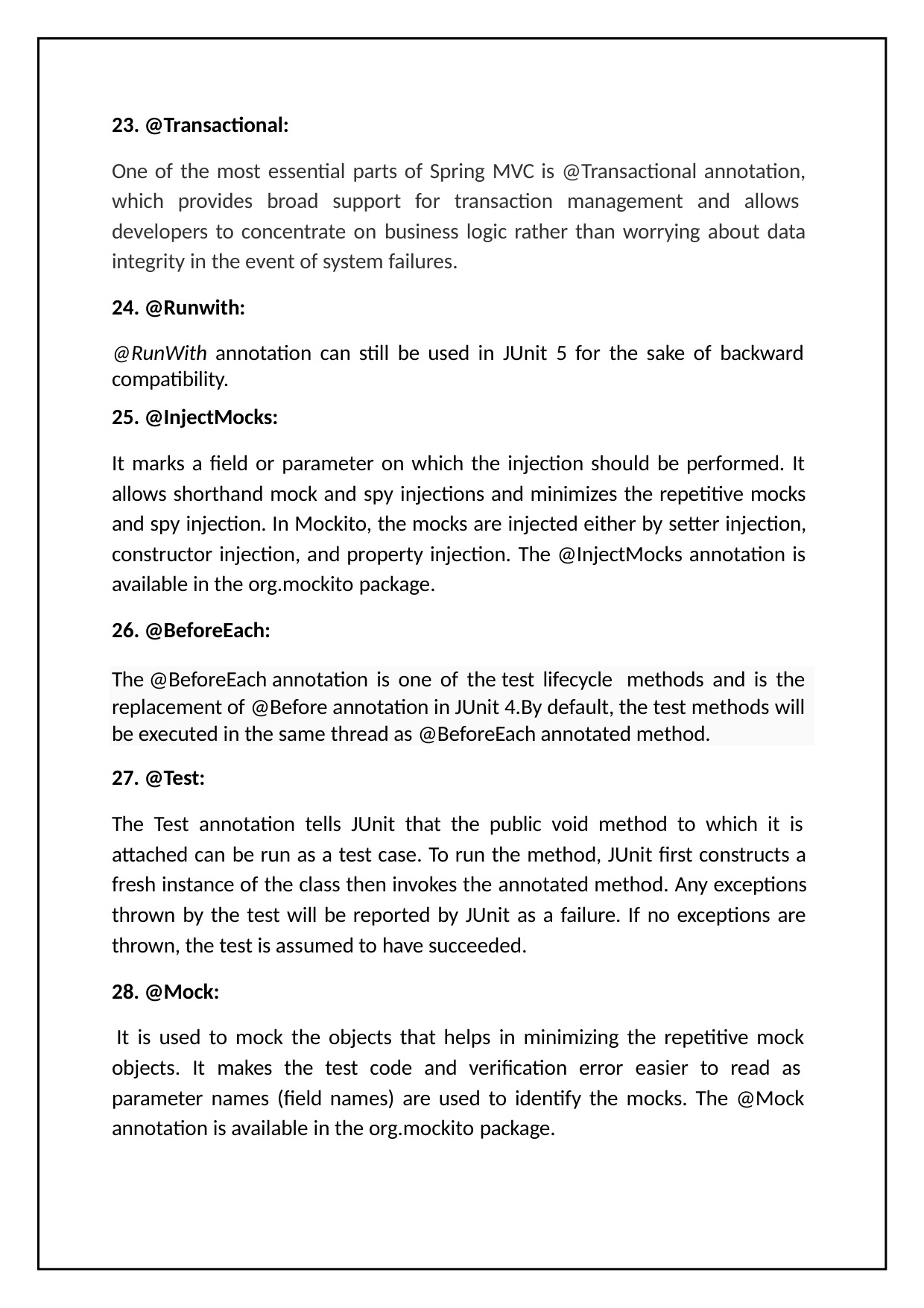

@Transactional:
One of the most essential parts of Spring MVC is @Transactional annotation,  which provides broad support for transaction management and allows  developers to concentrate on business logic rather than worrying about data  integrity in the event of system failures.

@Runwith:
@RunWith annotation can still be used in JUnit 5 for the sake of backward  compatibility.
@InjectMocks:
It marks a field or parameter on which the injection should be performed. It  allows shorthand mock and spy injections and minimizes the repetitive mocks  and spy injection. In Mockito, the mocks are injected either by setter injection,  constructor injection, and property injection. The @InjectMocks annotation is  available in the org.mockito package.

@BeforeEach:
The @BeforeEach annotation is one of the test lifecycle methods and is the
replacement of @Before annotation in JUnit 4.By default, the test methods will  be executed in the same thread as @BeforeEach annotated method.
@Test:
The Test annotation tells JUnit that the public void method to which it is  attached can be run as a test case. To run the method, JUnit first constructs a  fresh instance of the class then invokes the annotated method. Any exceptions  thrown by the test will be reported by JUnit as a failure. If no exceptions are  thrown, the test is assumed to have succeeded.

@Mock:
It is used to mock the objects that helps in minimizing the repetitive mock  objects. It makes the test code and verification error easier to read as  parameter names (field names) are used to identify the mocks. The @Mock  annotation is available in the org.mockito package.